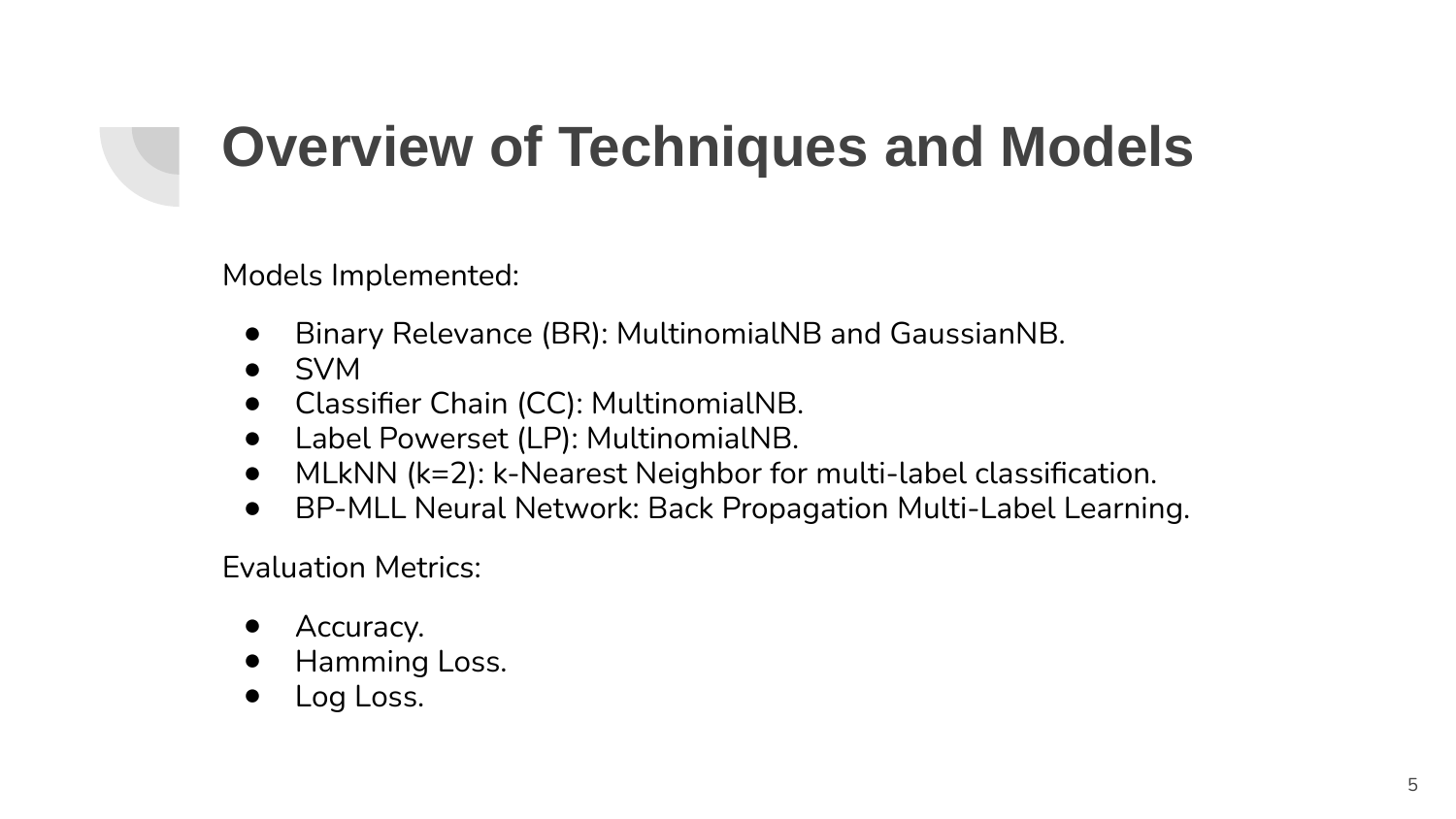

# Overview of Techniques and Models
Models Implemented:
Binary Relevance (BR): MultinomialNB and GaussianNB.
SVM
Classifier Chain (CC): MultinomialNB.
Label Powerset (LP): MultinomialNB.
MLkNN (k=2): k-Nearest Neighbor for multi-label classification.
BP-MLL Neural Network: Back Propagation Multi-Label Learning.
Evaluation Metrics:
Accuracy.
Hamming Loss.
Log Loss.

5